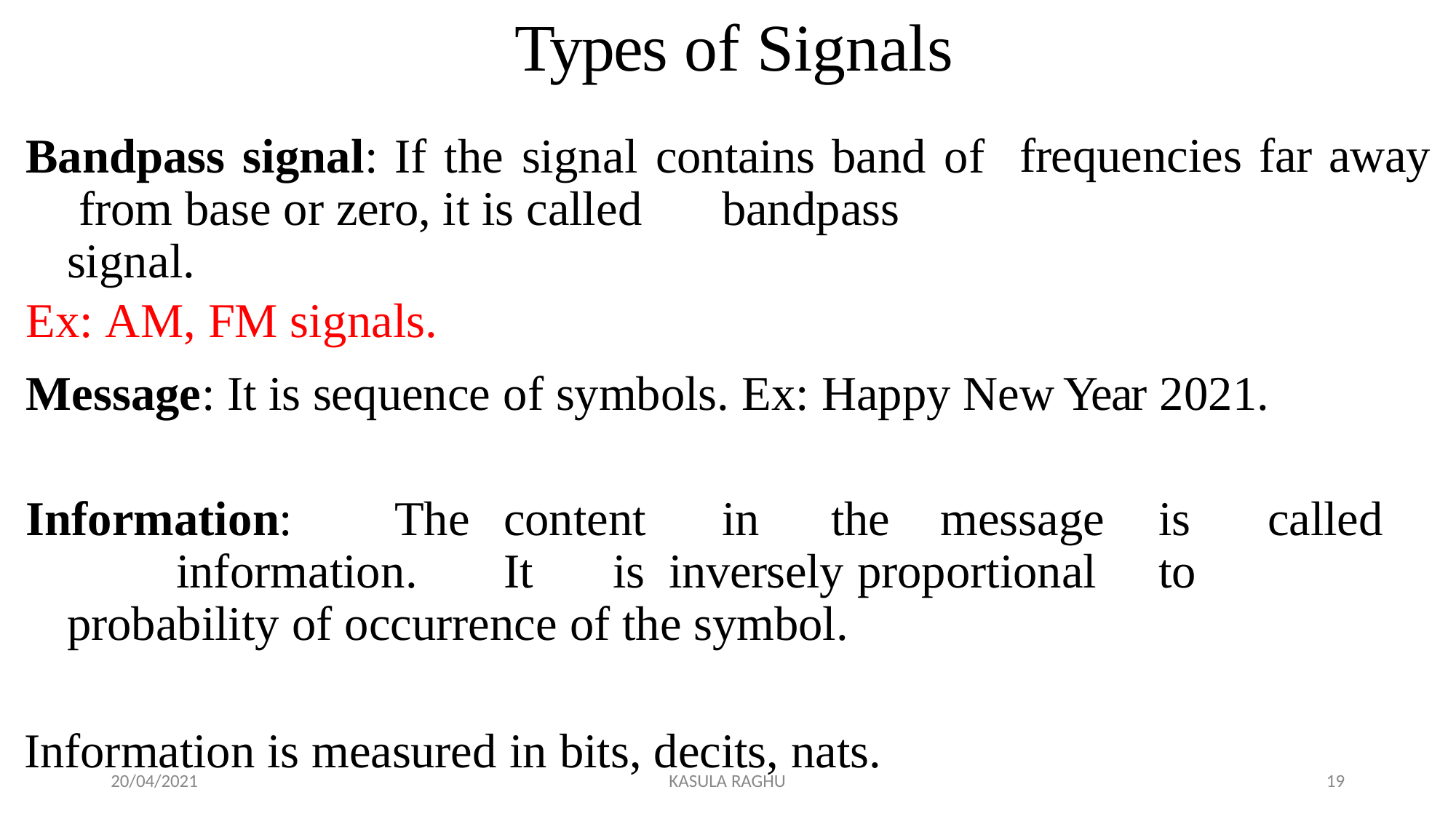

# Types of Signals
Bandpass signal: If the signal contains band of  from base or zero, it is called	bandpass signal.
Ex: AM, FM signals.
frequencies far away
Message: It is sequence of symbols. Ex: Happy New Year 2021.

Information:	The	content	in	the	message	is	called	information.	It	is  inversely proportional	to		probability of occurrence of the symbol.

Information is measured in bits, decits, nats.
20/04/2021
KASULA RAGHU
19